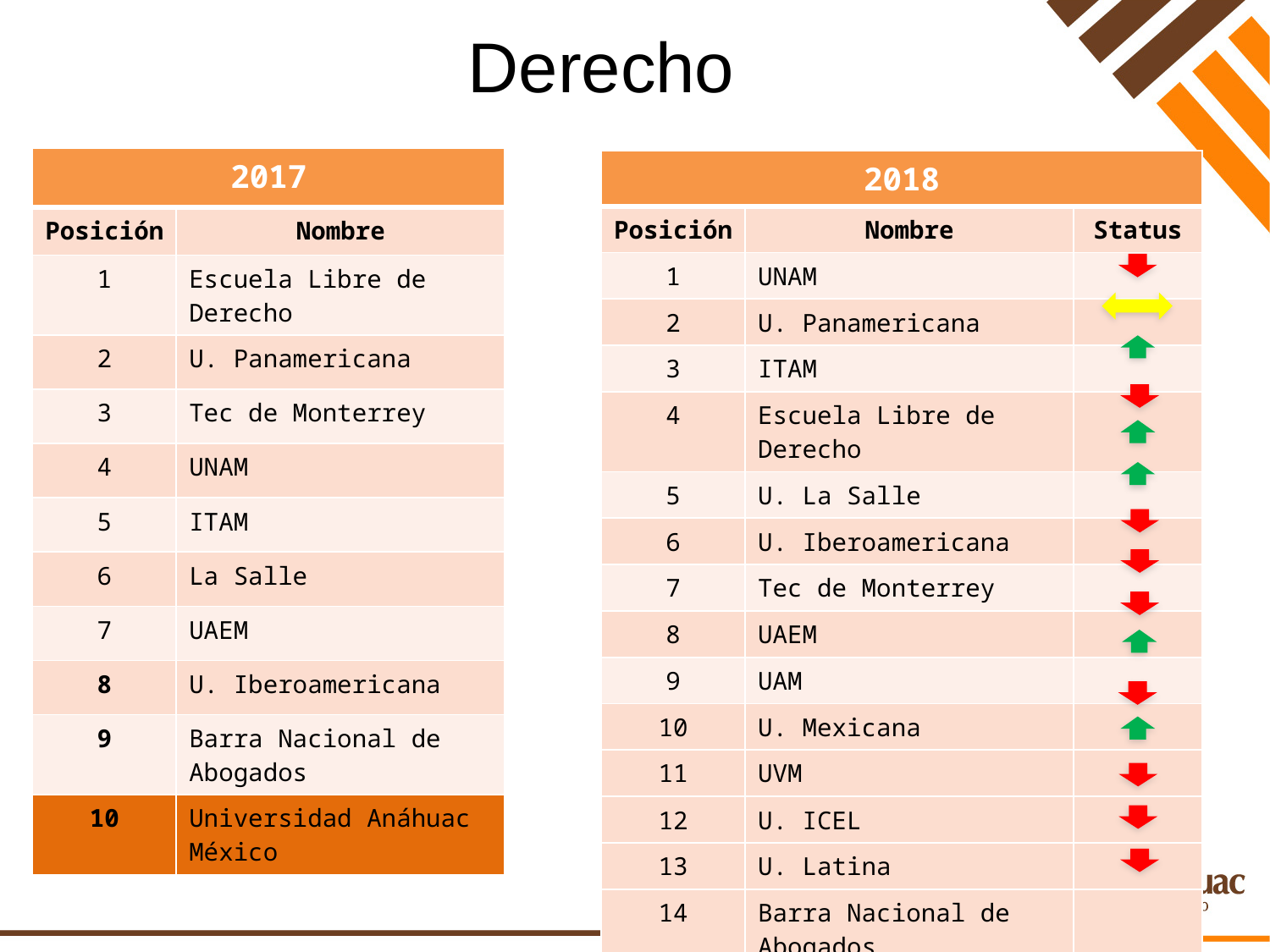

# Derecho
| 2017 |  |
| --- | --- |
| Posición | Nombre |
| 1 | Escuela Libre de Derecho |
| 2 | U. Panamericana |
| 3 | Tec de Monterrey |
| 4 | UNAM |
| 5 | ITAM |
| 6 | La Salle |
| 7 | UAEM |
| 8 | U. Iberoamericana |
| 9 | Barra Nacional de Abogados |
| 10 | Universidad Anáhuac México |
| 2018 |  |  |
| --- | --- | --- |
| Posición | Nombre | Status |
| 1 | UNAM |  |
| 2 | U. Panamericana |  |
| 3 | ITAM |  |
| 4 | Escuela Libre de Derecho |  |
| 5 | U. La Salle |  |
| 6 | U. Iberoamericana |  |
| 7 | Tec de Monterrey |  |
| 8 | UAEM |  |
| 9 | UAM |  |
| 10 | U. Mexicana |  |
| 11 | UVM |  |
| 12 | U. ICEL |  |
| 13 | U. Latina |  |
| 14 | Barra Nacional de Abogados |  |
| 15 | U. Anáhuac México |  |